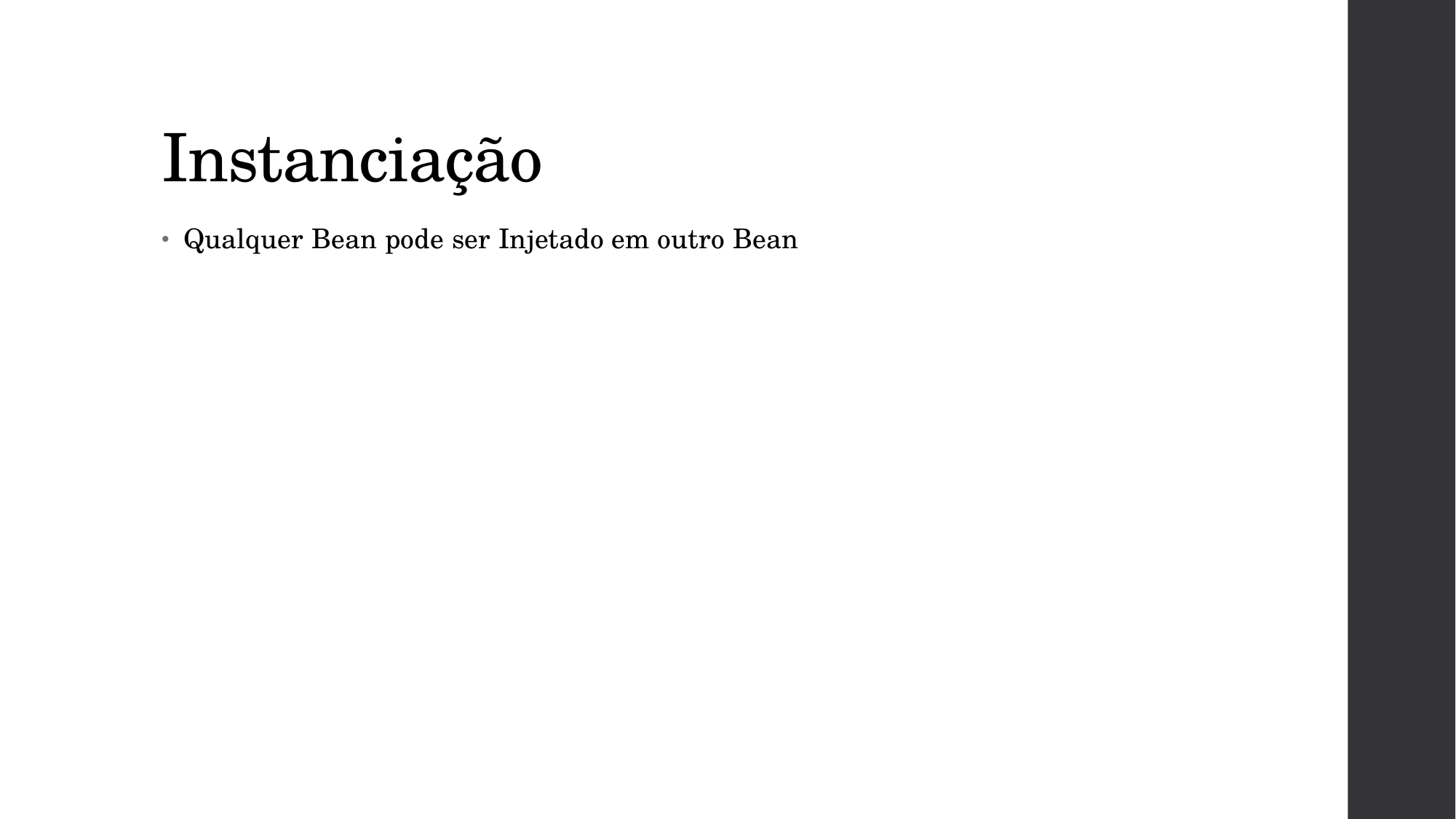

# Instanciação
Qualquer Bean pode ser Injetado em outro Bean